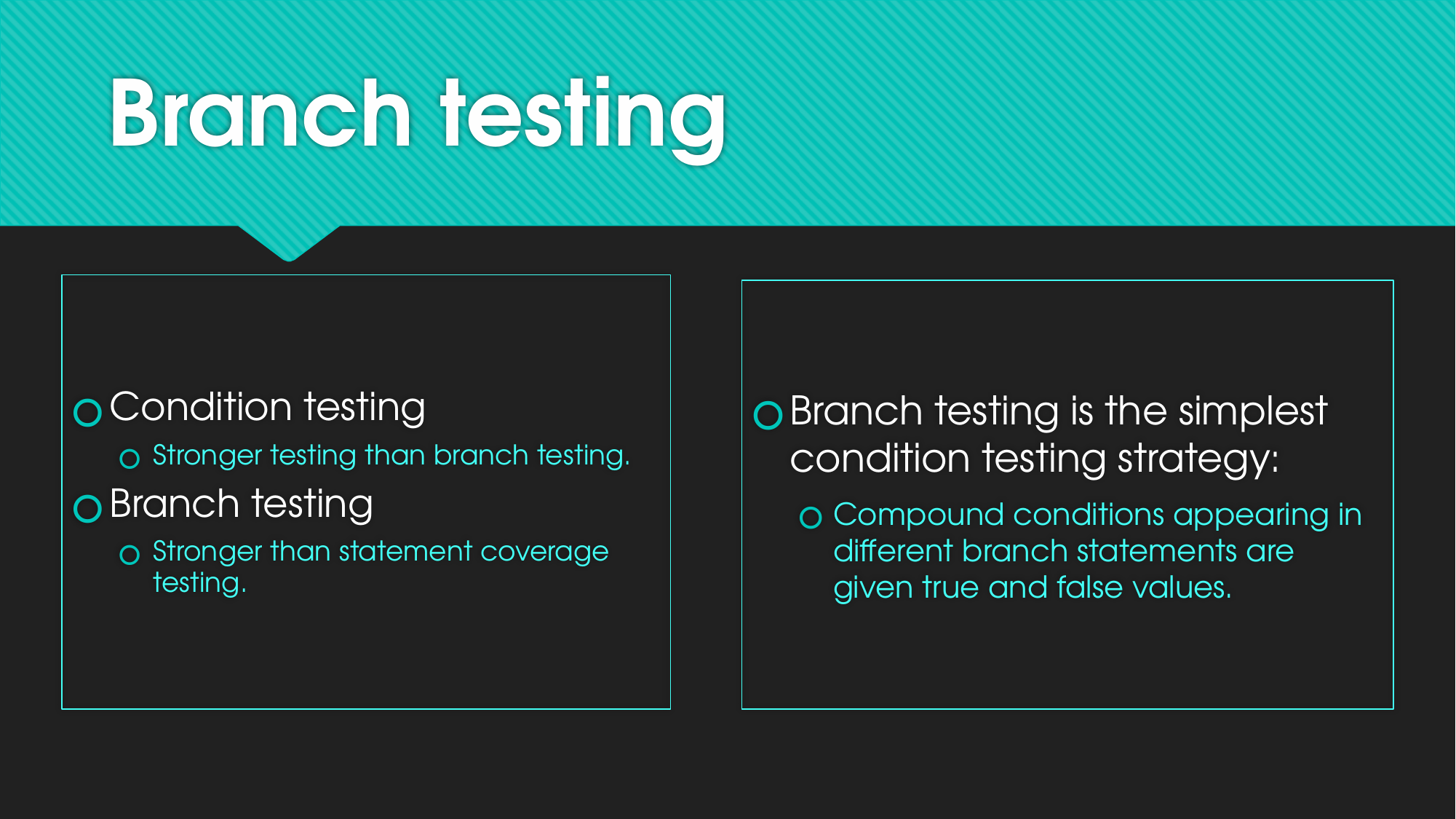

# Branch testing
Condition testing
Stronger testing than branch testing.
Branch testing
Stronger than statement coverage testing.
Branch testing is the simplest condition testing strategy:
Compound conditions appearing in different branch statements are given true and false values.